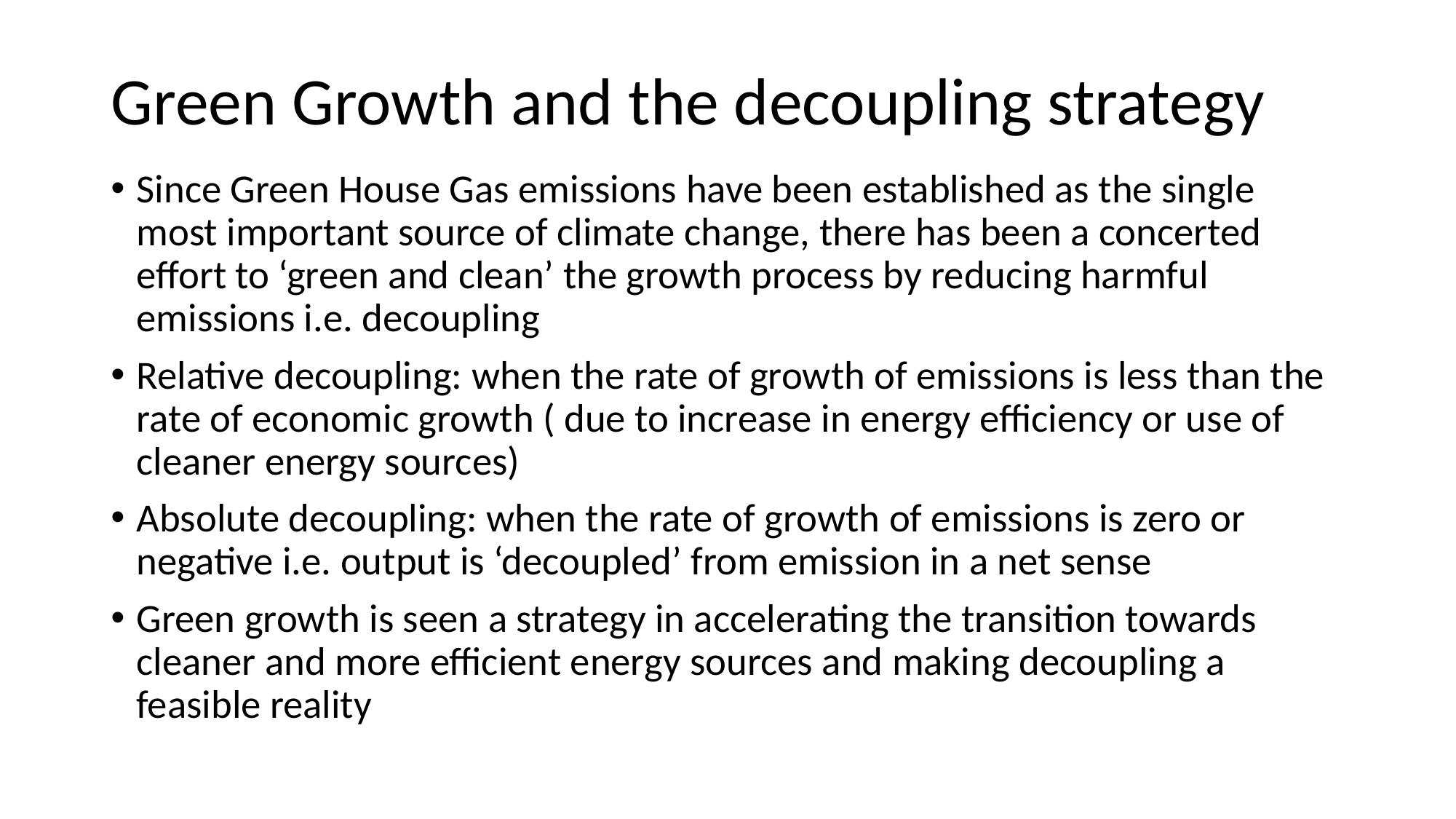

# Green Growth and the decoupling strategy
Since Green House Gas emissions have been established as the single most important source of climate change, there has been a concerted effort to ‘green and clean’ the growth process by reducing harmful emissions i.e. decoupling
Relative decoupling: when the rate of growth of emissions is less than the rate of economic growth ( due to increase in energy efficiency or use of cleaner energy sources)
Absolute decoupling: when the rate of growth of emissions is zero or negative i.e. output is ‘decoupled’ from emission in a net sense
Green growth is seen a strategy in accelerating the transition towards cleaner and more efficient energy sources and making decoupling a feasible reality